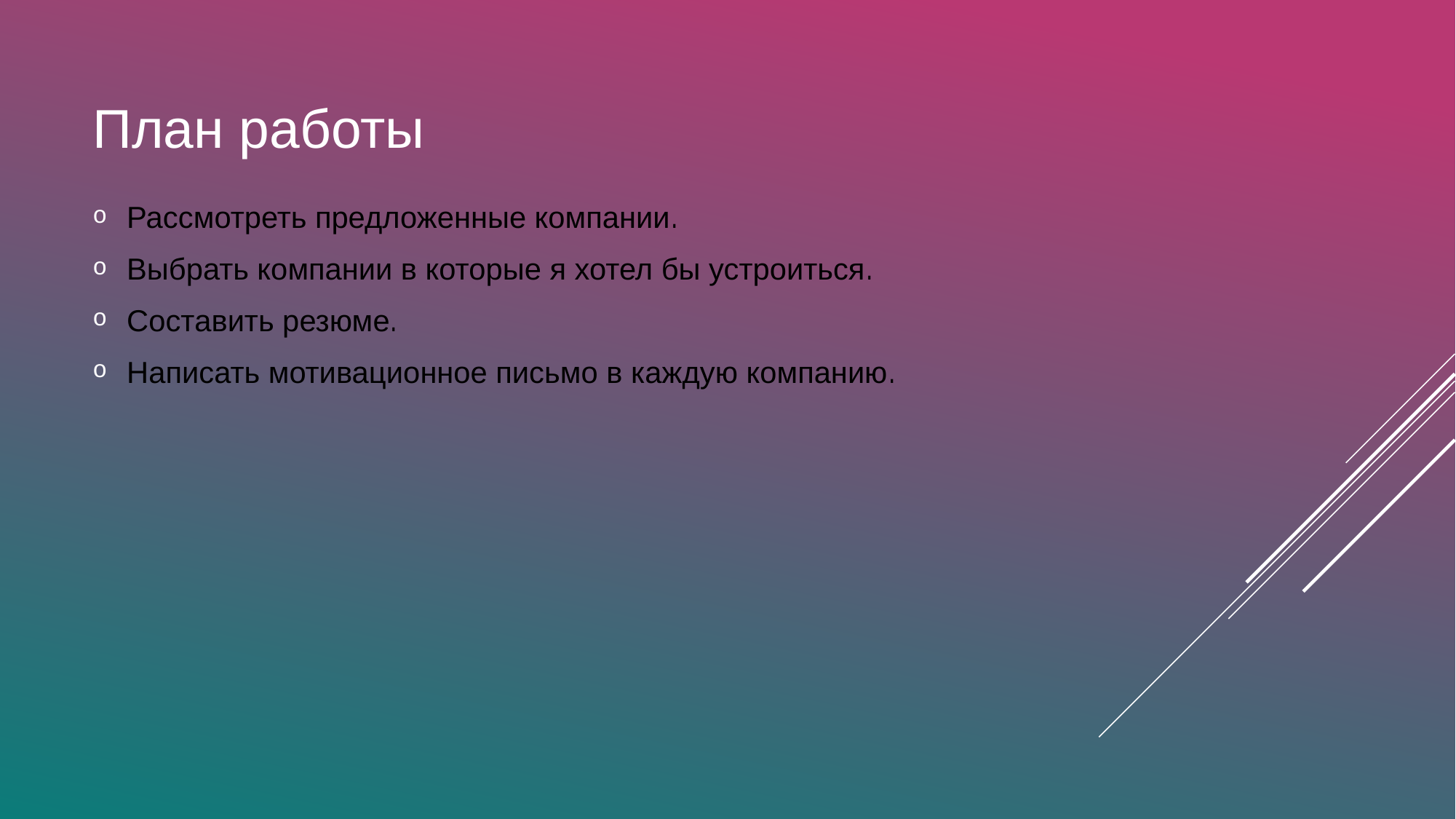

# План работы
Рассмотреть предложенные компании.
Выбрать компании в которые я хотел бы устроиться.
Составить резюме.
Написать мотивационное письмо в каждую компанию.